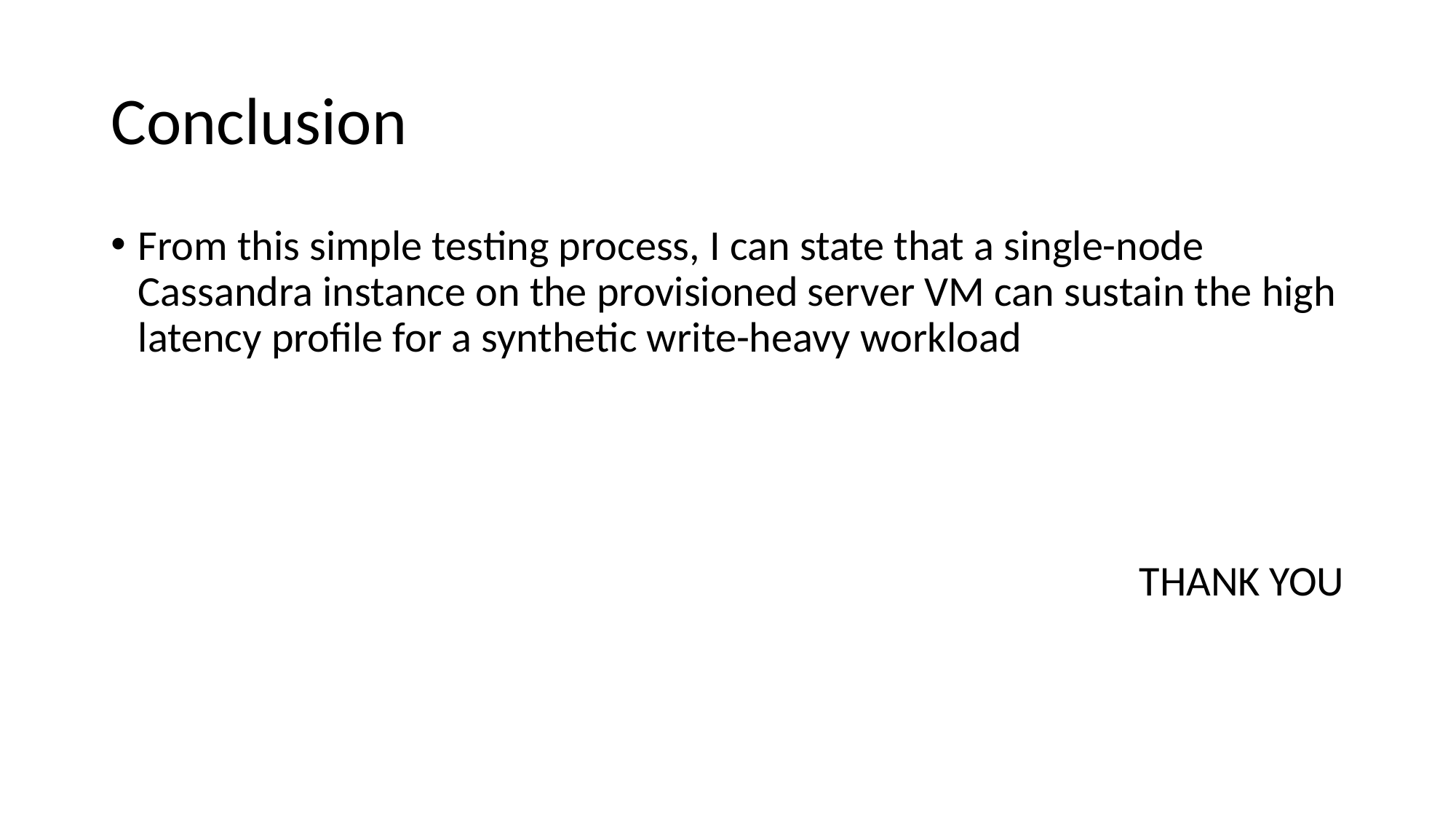

# Conclusion
From this simple testing process, I can state that a single-node Cassandra instance on the provisioned server VM can sustain the high latency profile for a synthetic write-heavy workload

THANK YOU